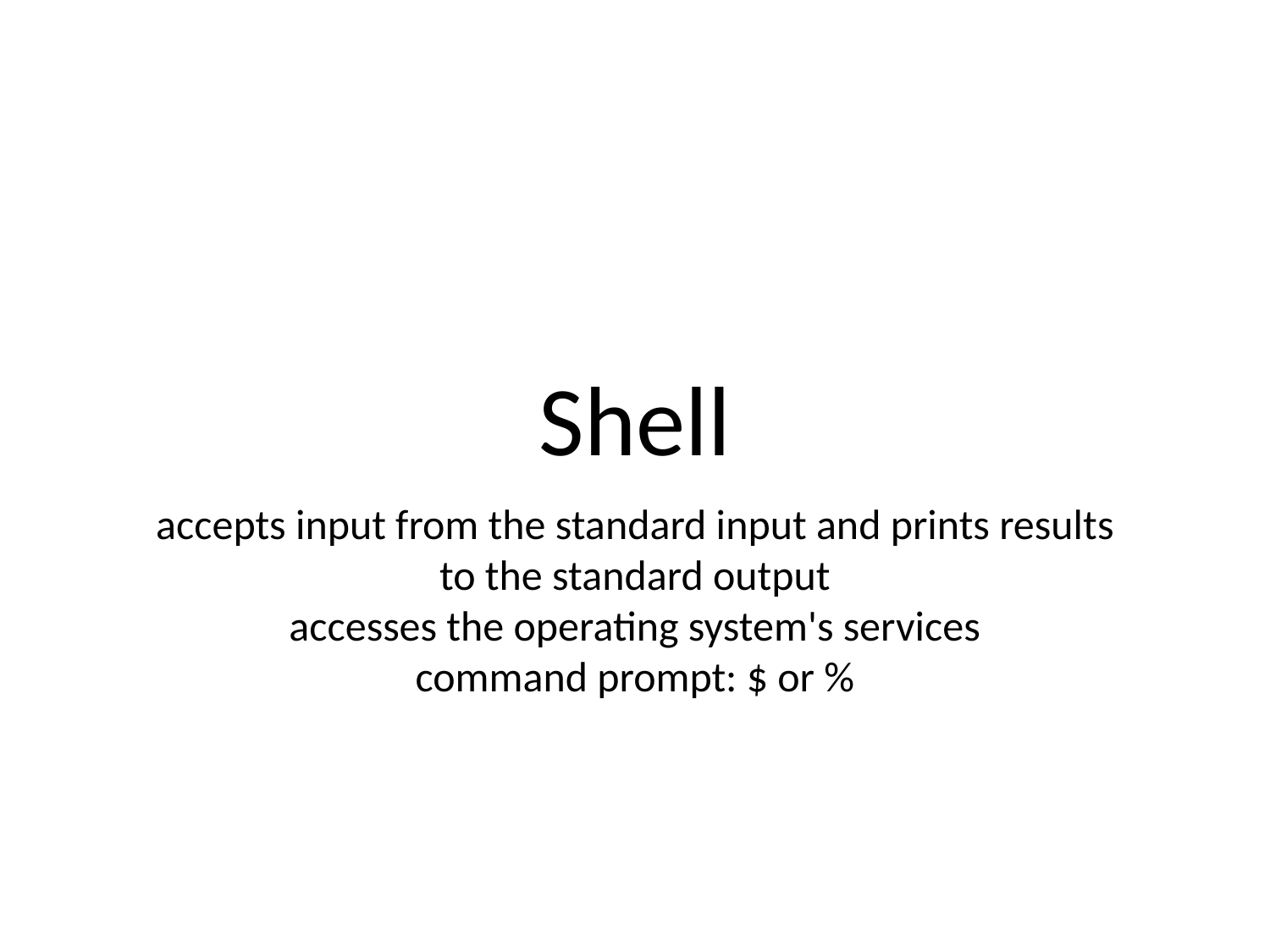

# Shell
accepts input from the standard input and prints results to the standard output
accesses the operating system's services
command prompt: $ or %